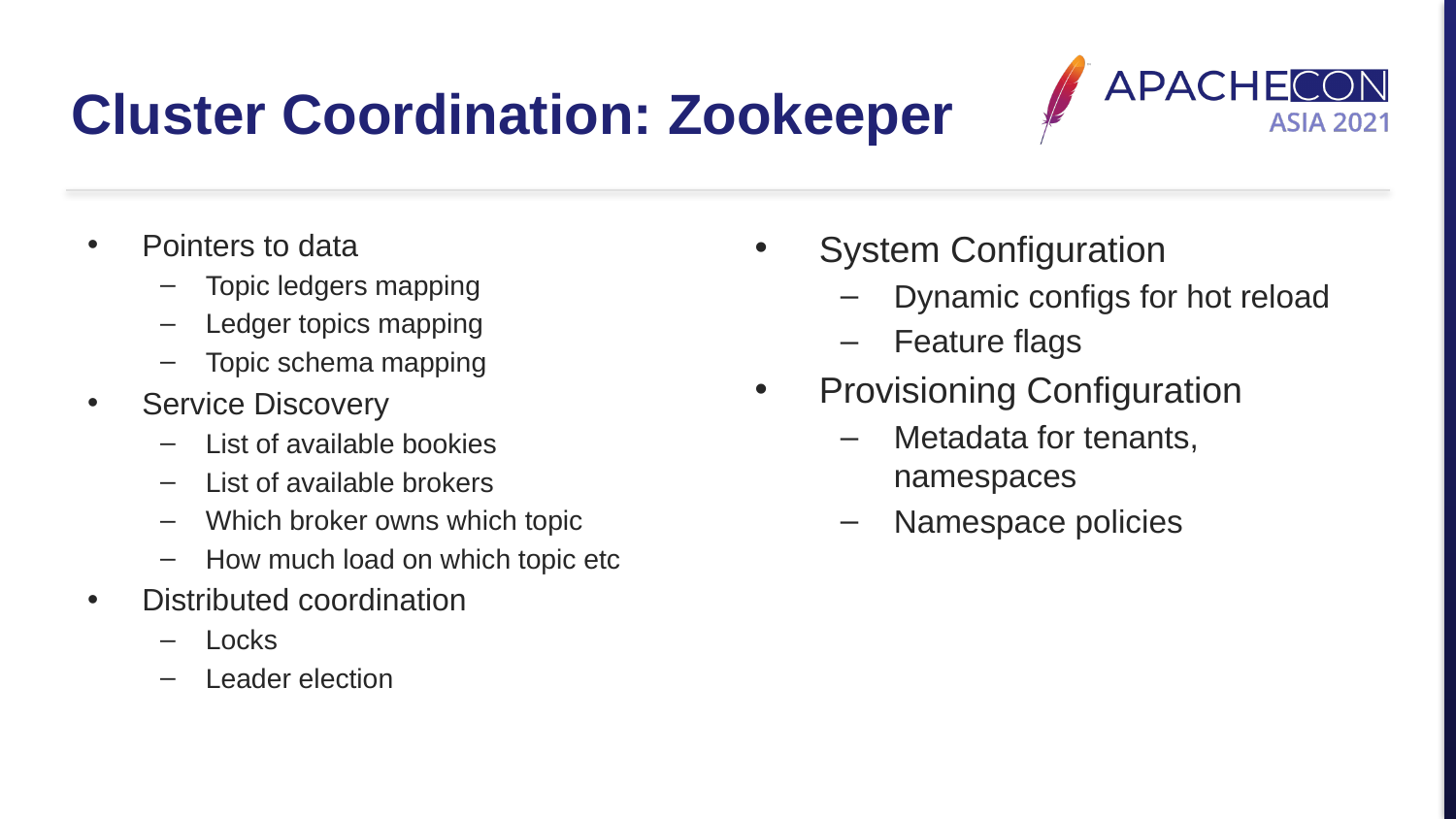

# Cluster Coordination: Zookeeper
Pointers to data
Topic ledgers mapping
Ledger topics mapping
Topic schema mapping
Service Discovery
List of available bookies
List of available brokers
Which broker owns which topic
How much load on which topic etc
Distributed coordination
Locks
Leader election
System Configuration
Dynamic configs for hot reload
Feature flags
Provisioning Configuration
Metadata for tenants, namespaces
Namespace policies